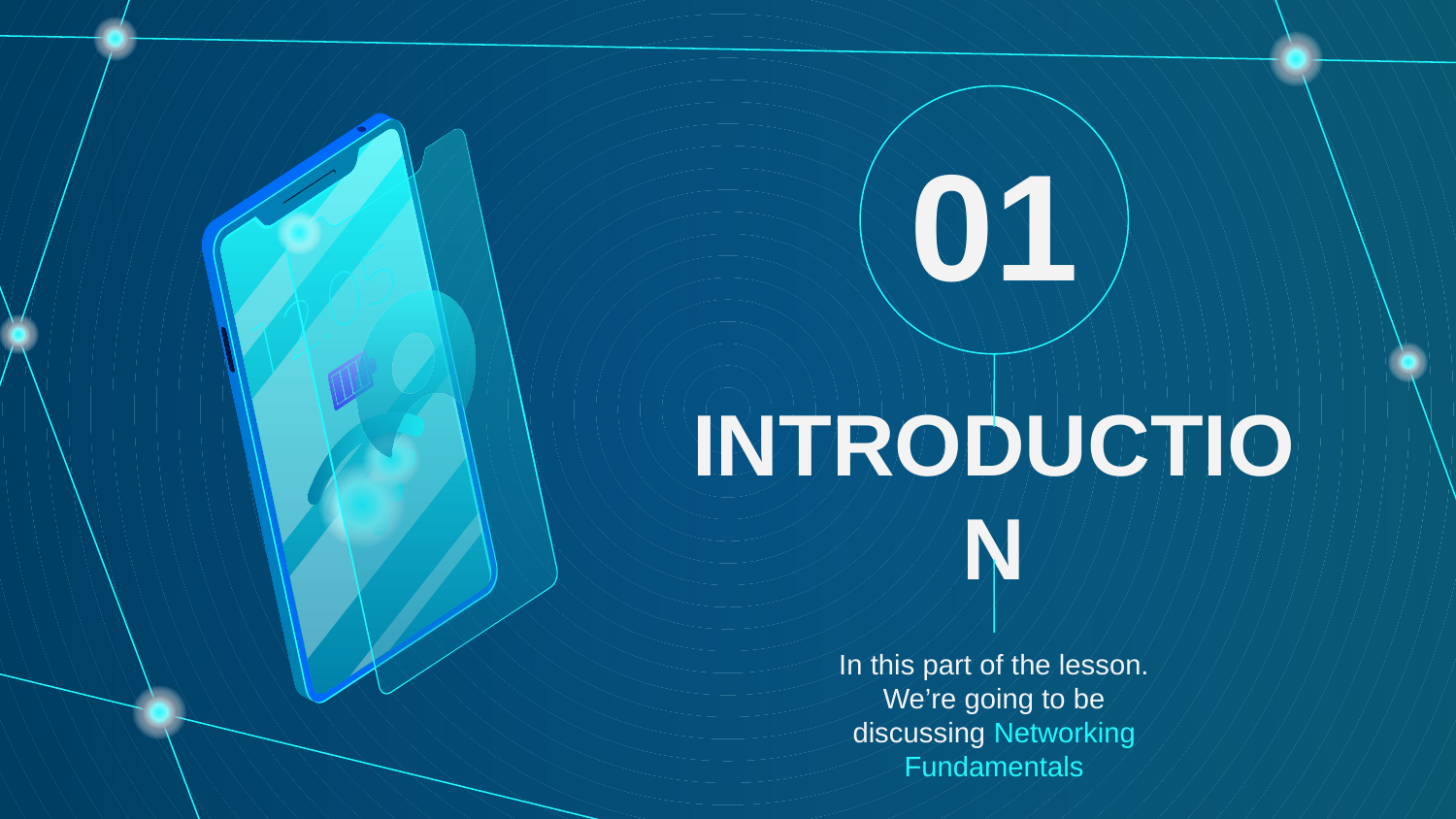

01
# INTRODUCTION
In this part of the lesson. We’re going to be discussing Networking Fundamentals